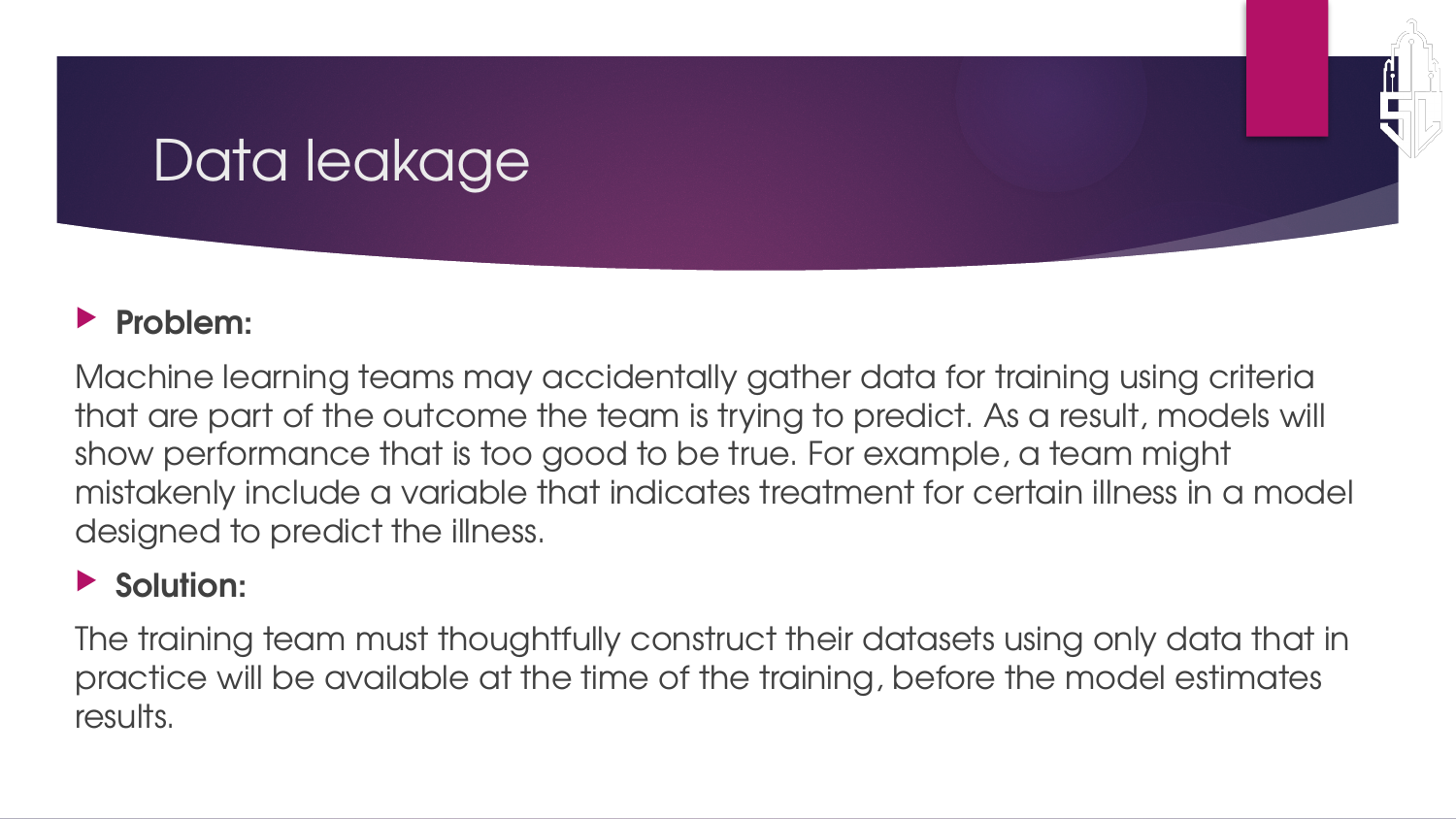

# Data leakage
Problem:
Machine learning teams may accidentally gather data for training using criteria that are part of the outcome the team is trying to predict. As a result, models will show performance that is too good to be true. For example, a team might mistakenly include a variable that indicates treatment for certain illness in a model designed to predict the illness.
Solution:
The training team must thoughtfully construct their datasets using only data that in practice will be available at the time of the training, before the model estimates results.